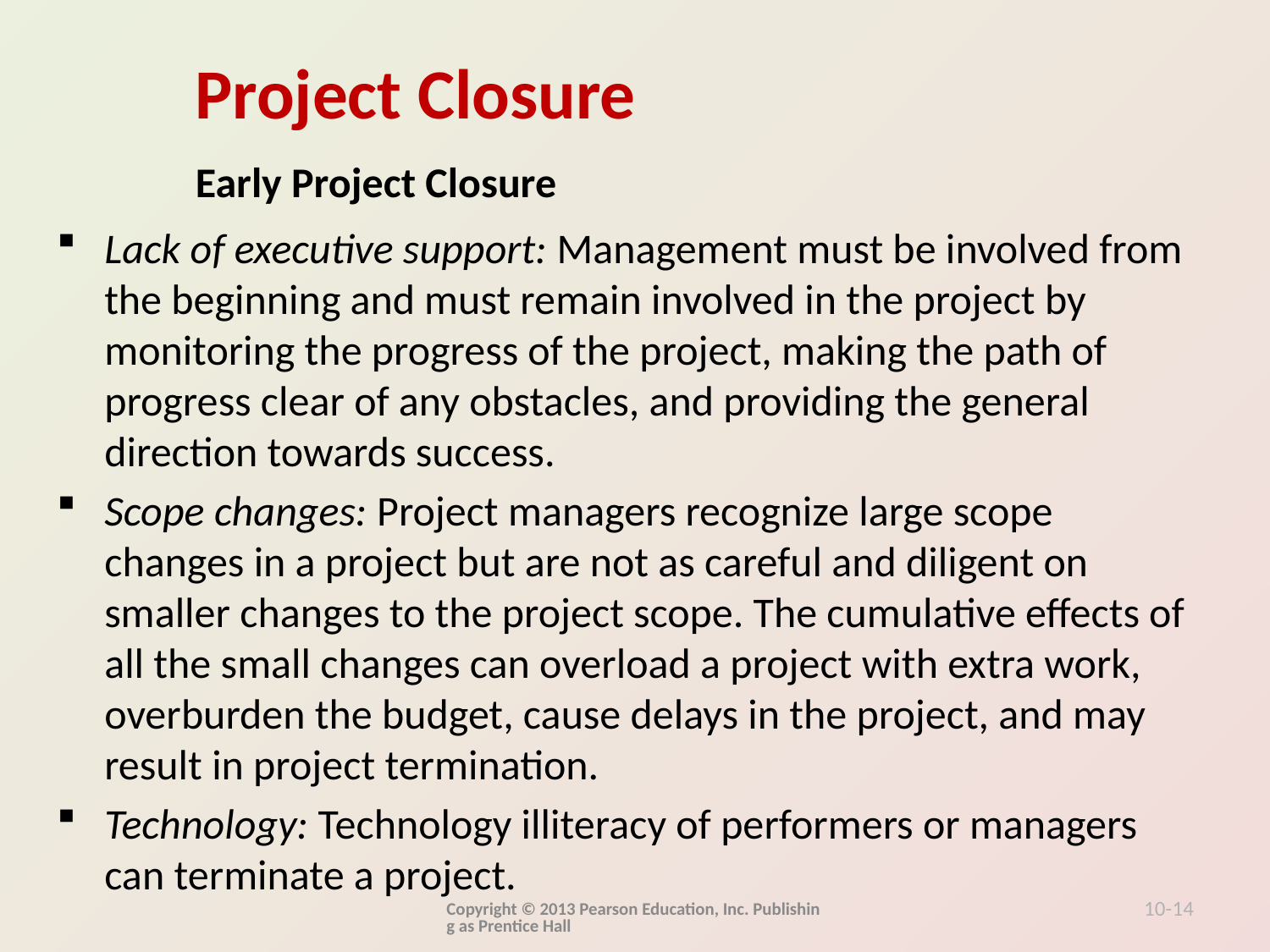

Early Project Closure
Lack of executive support: Management must be involved from the beginning and must remain involved in the project by monitoring the progress of the project, making the path of progress clear of any obstacles, and providing the general direction towards success.
Scope changes: Project managers recognize large scope changes in a project but are not as careful and diligent on smaller changes to the project scope. The cumulative effects of all the small changes can overload a project with extra work, overburden the budget, cause delays in the project, and may result in project termination.
Technology: Technology illiteracy of performers or managers can terminate a project.
Copyright © 2013 Pearson Education, Inc. Publishing as Prentice Hall
10-14